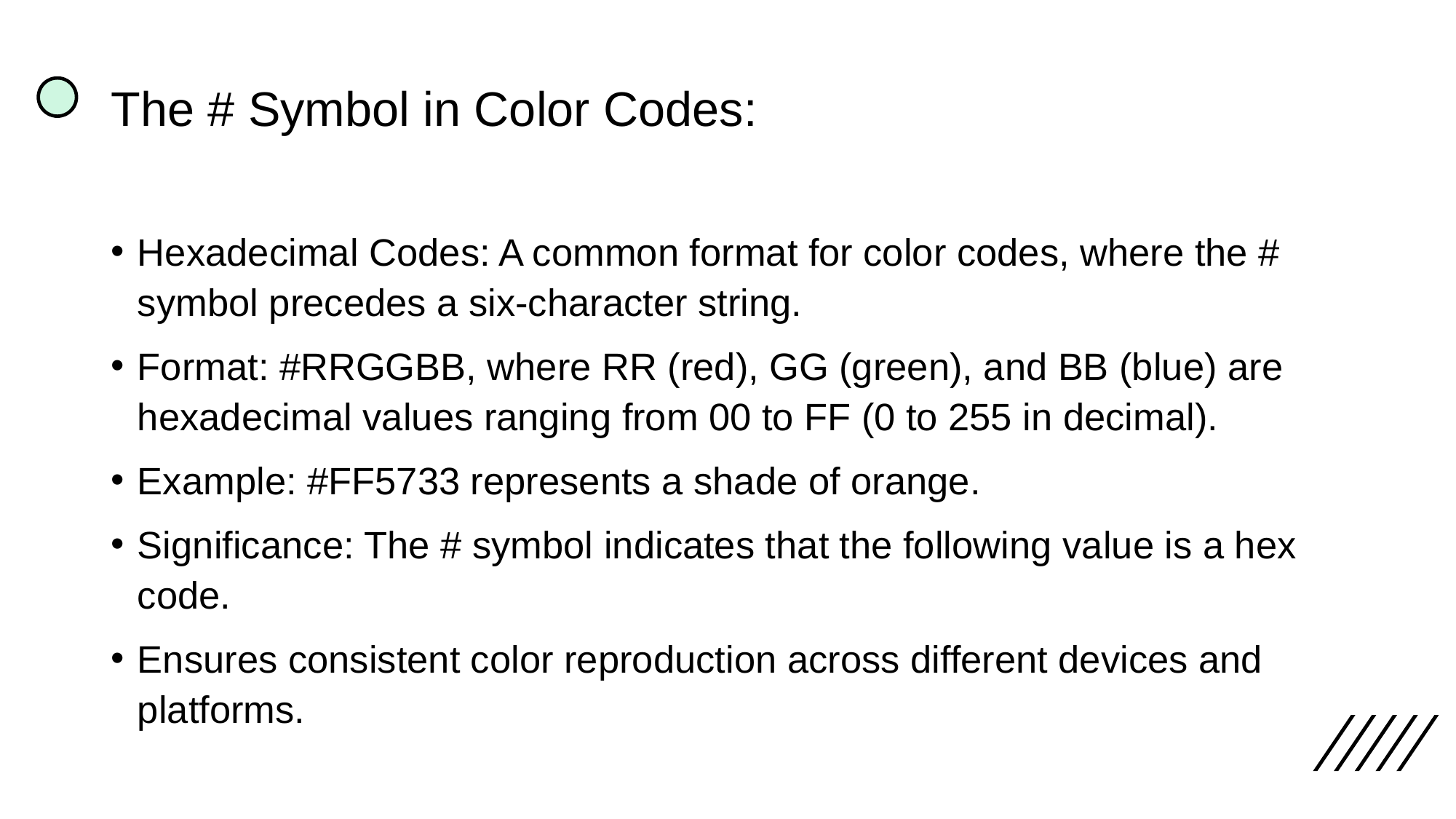

# The # Symbol in Color Codes:

Hexadecimal Codes: A common format for color codes, where the # symbol precedes a six-character string.
Format: #RRGGBB, where RR (red), GG (green), and BB (blue) are hexadecimal values ranging from 00 to FF (0 to 255 in decimal).
Example: #FF5733 represents a shade of orange.
Significance: The # symbol indicates that the following value is a hex code.
Ensures consistent color reproduction across different devices and platforms.